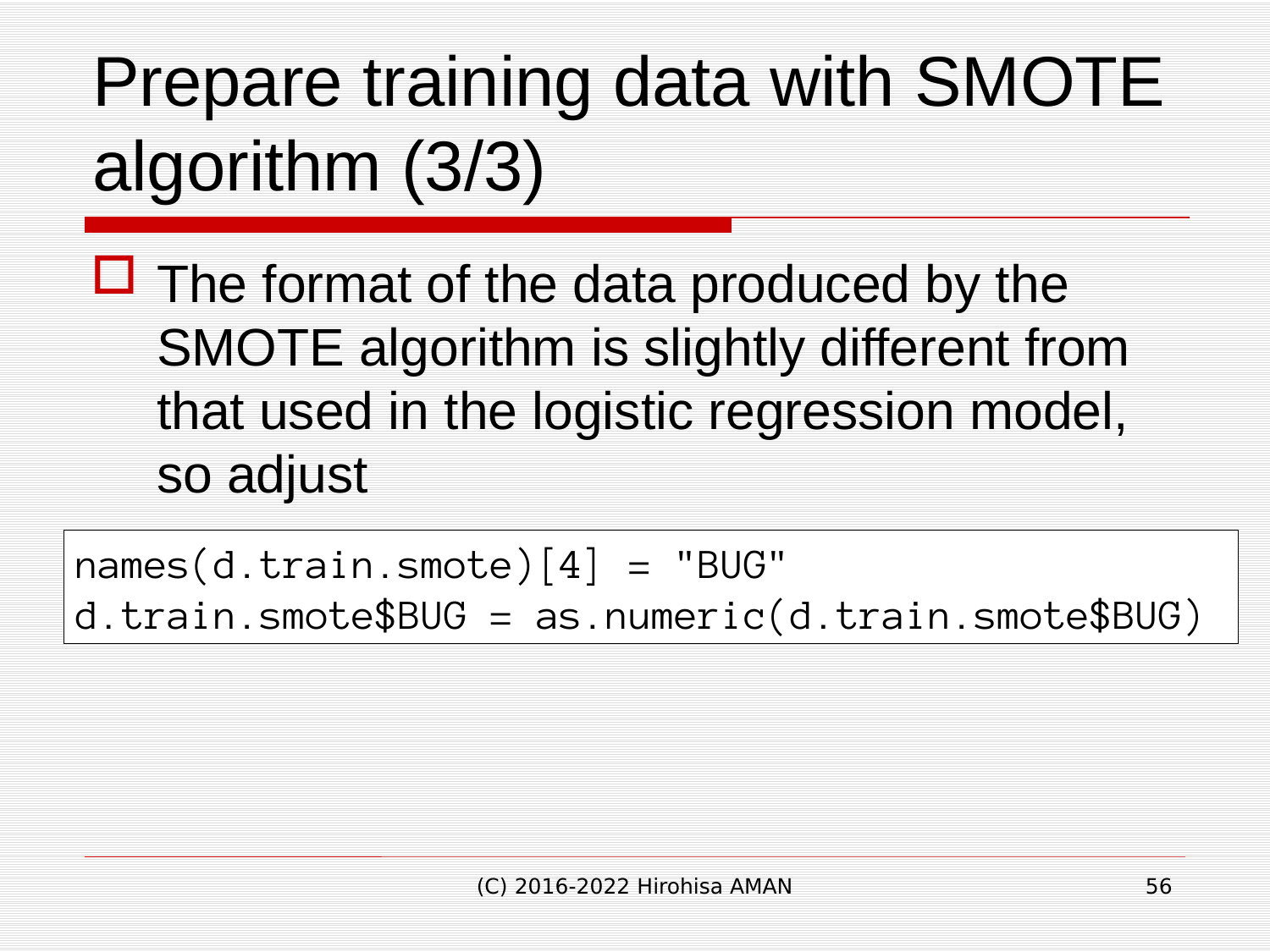

# Prepare training data with SMOTE algorithm (3/3)
The format of the data produced by the SMOTE algorithm is slightly different from that used in the logistic regression model, so adjust
names(d.train.smote)[4] = "BUG"
d.train.smote$BUG = as.numeric(d.train.smote$BUG)
(C) 2016-2022 Hirohisa AMAN
56